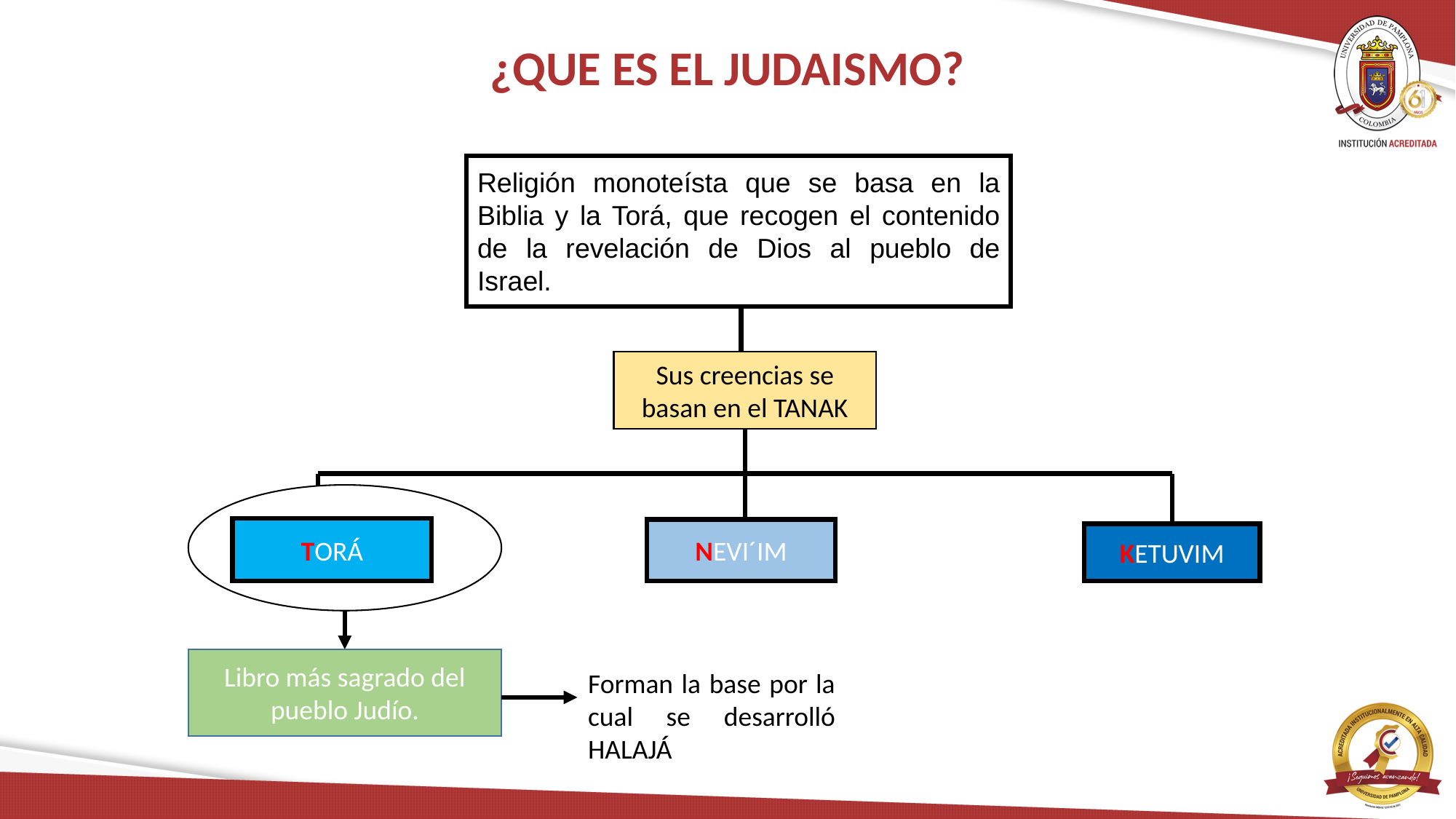

# ¿QUE ES EL JUDAISMO?
Religión monoteísta que se basa en la Biblia y la Torá, que recogen el contenido de la revelación de Dios al pueblo de Israel.
Sus creencias se basan en el TANAK

TORÁ
NEVI´IM
KETUVIM
Libro más sagrado del pueblo Judío.
Forman la base por la cual se desarrolló HALAJÁ